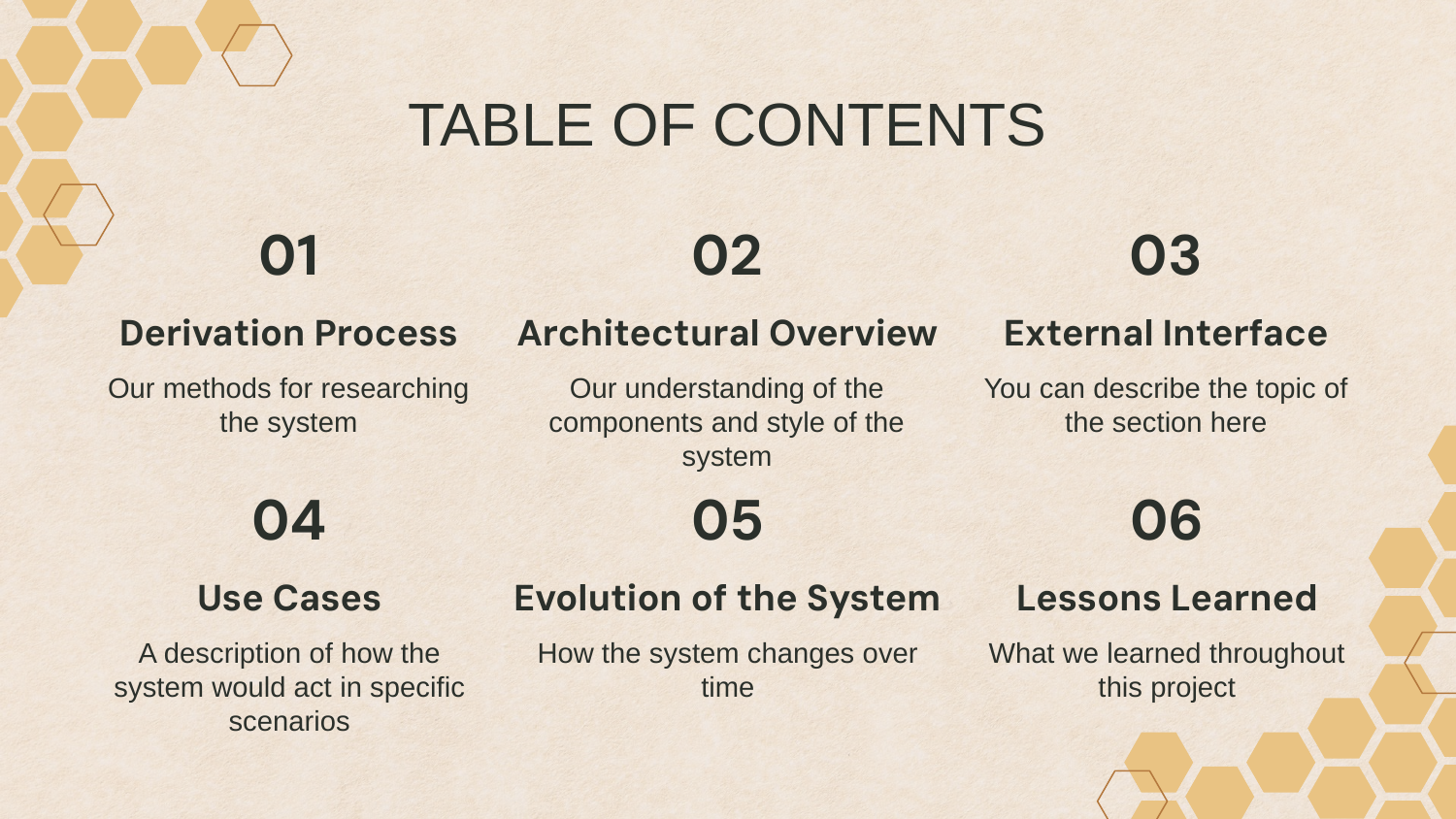

# TABLE OF CONTENTS
01
02
03
Architectural Overview
External Interface
Derivation Process
Our understanding of the components and style of the system
You can describe the topic of the section here
Our methods for researching the system
05
06
04
Lessons Learned
Evolution of the System
Use Cases
How the system changes over time
What we learned throughout this project
A description of how the system would act in specific scenarios